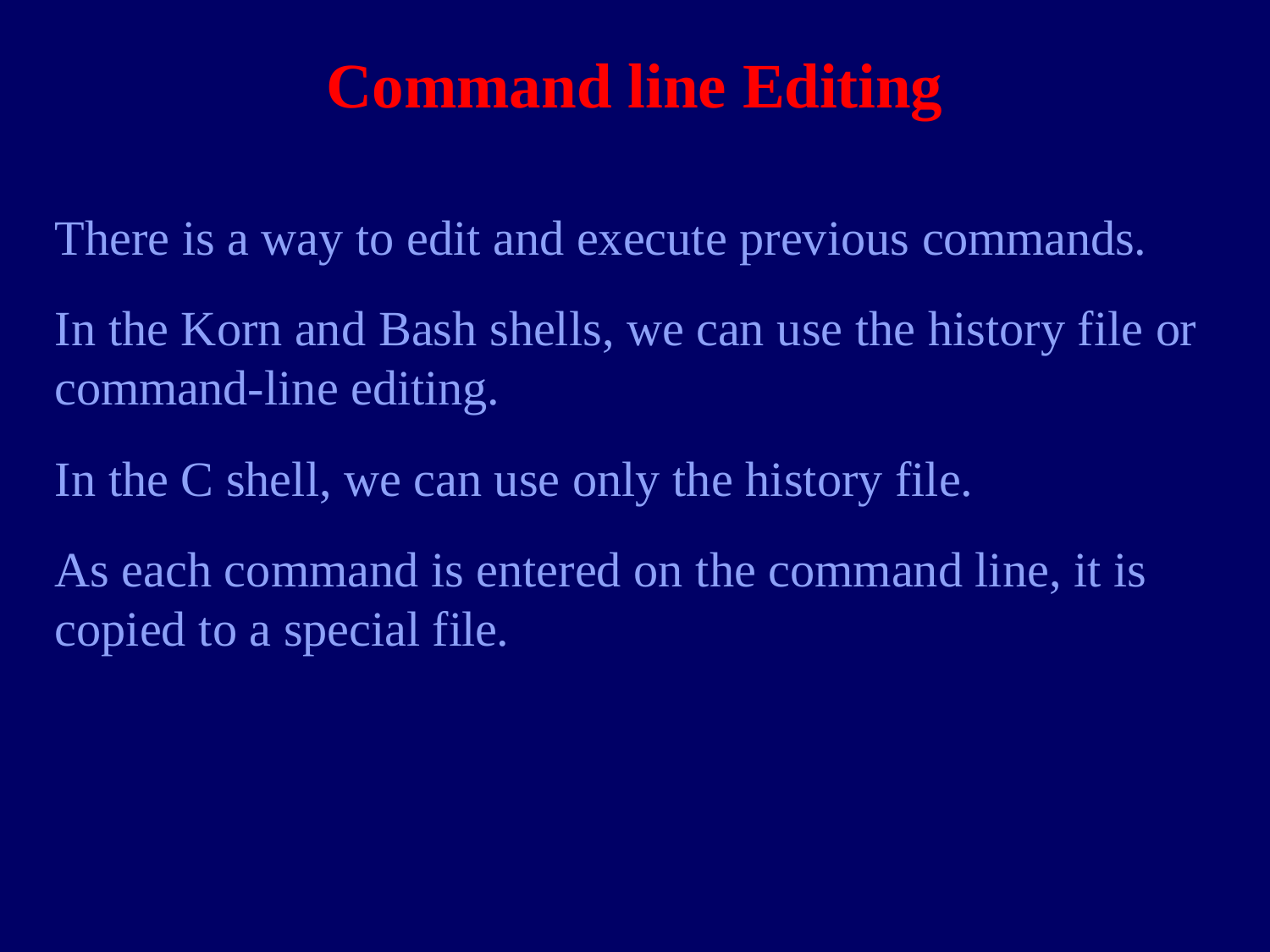

# Command line Editing
There is a way to edit and execute previous commands.
In the Korn and Bash shells, we can use the history file or command-line editing.
In the C shell, we can use only the history file.
As each command is entered on the command line, it is copied to a special file.